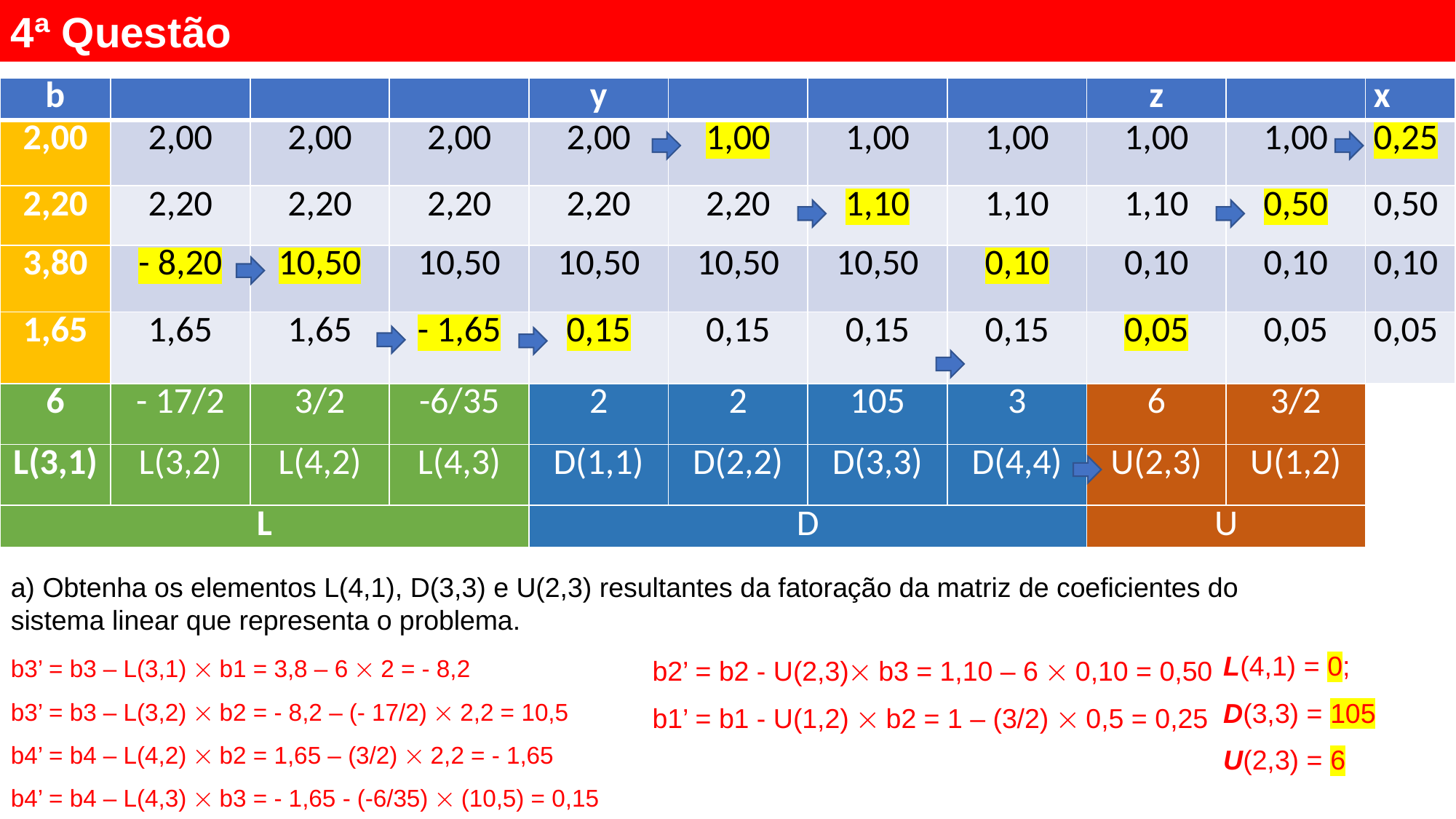

4ª Questão
| b |  |  |  | y |  |  |  | z |  | x |
| --- | --- | --- | --- | --- | --- | --- | --- | --- | --- | --- |
| 2,00 | 2,00 | 2,00 | 2,00 | 2,00 | 1,00 | 1,00 | 1,00 | 1,00 | 1,00 | 0,25 |
| 2,20 | 2,20 | 2,20 | 2,20 | 2,20 | 2,20 | 1,10 | 1,10 | 1,10 | 0,50 | 0,50 |
| 3,80 | - 8,20 | 10,50 | 10,50 | 10,50 | 10,50 | 10,50 | 0,10 | 0,10 | 0,10 | 0,10 |
| 1,65 | 1,65 | 1,65 | - 1,65 | 0,15 | 0,15 | 0,15 | 0,15 | 0,05 | 0,05 | 0,05 |
| 6 | - 17/2 | 3/2 | -6/35 | 2 | 2 | 105 | 3 | 6 | 3/2 |  |
| L(3,1) | L(3,2) | L(4,2) | L(4,3) | D(1,1) | D(2,2) | D(3,3) | D(4,4) | U(2,3) | U(1,2) |  |
| L |  |  |  | D |  |  |  | U |  |  |

a) Obtenha os elementos L(4,1), D(3,3) e U(2,3) resultantes da fatoração da matriz de coeficientes do sistema linear que representa o problema.
L(4,1) = 0;
D(3,3) = 105
U(2,3) = 6
b3’ = b3 – L(3,1) × b1 = 3,8 – 6 × 2 = - 8,2
b3’ = b3 – L(3,2) × b2 = - 8,2 – (- 17/2) × 2,2 = 10,5
b4’ = b4 – L(4,2) × b2 = 1,65 – (3/2) × 2,2 = - 1,65
b4’ = b4 – L(4,3) × b3 = - 1,65 - (-6/35) × (10,5) = 0,15
b2’ = b2 - U(2,3)× b3 = 1,10 – 6 × 0,10 = 0,50
b1’ = b1 - U(1,2) × b2 = 1 – (3/2) × 0,5 = 0,25